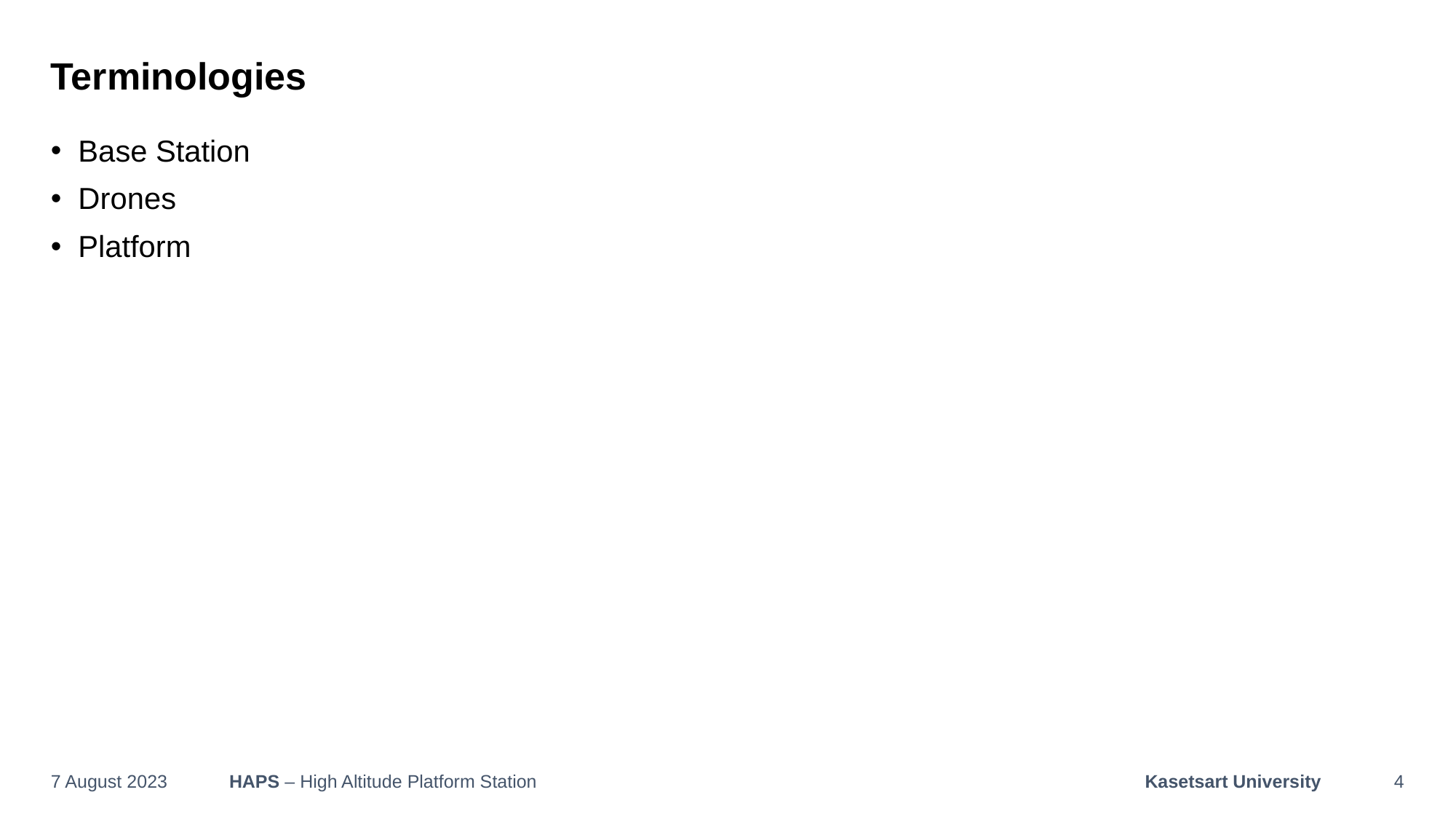

# Terminologies
Base Station
Drones
Platform

4
7 August 2023
HAPS – High Altitude Platform Station	Kasetsart University